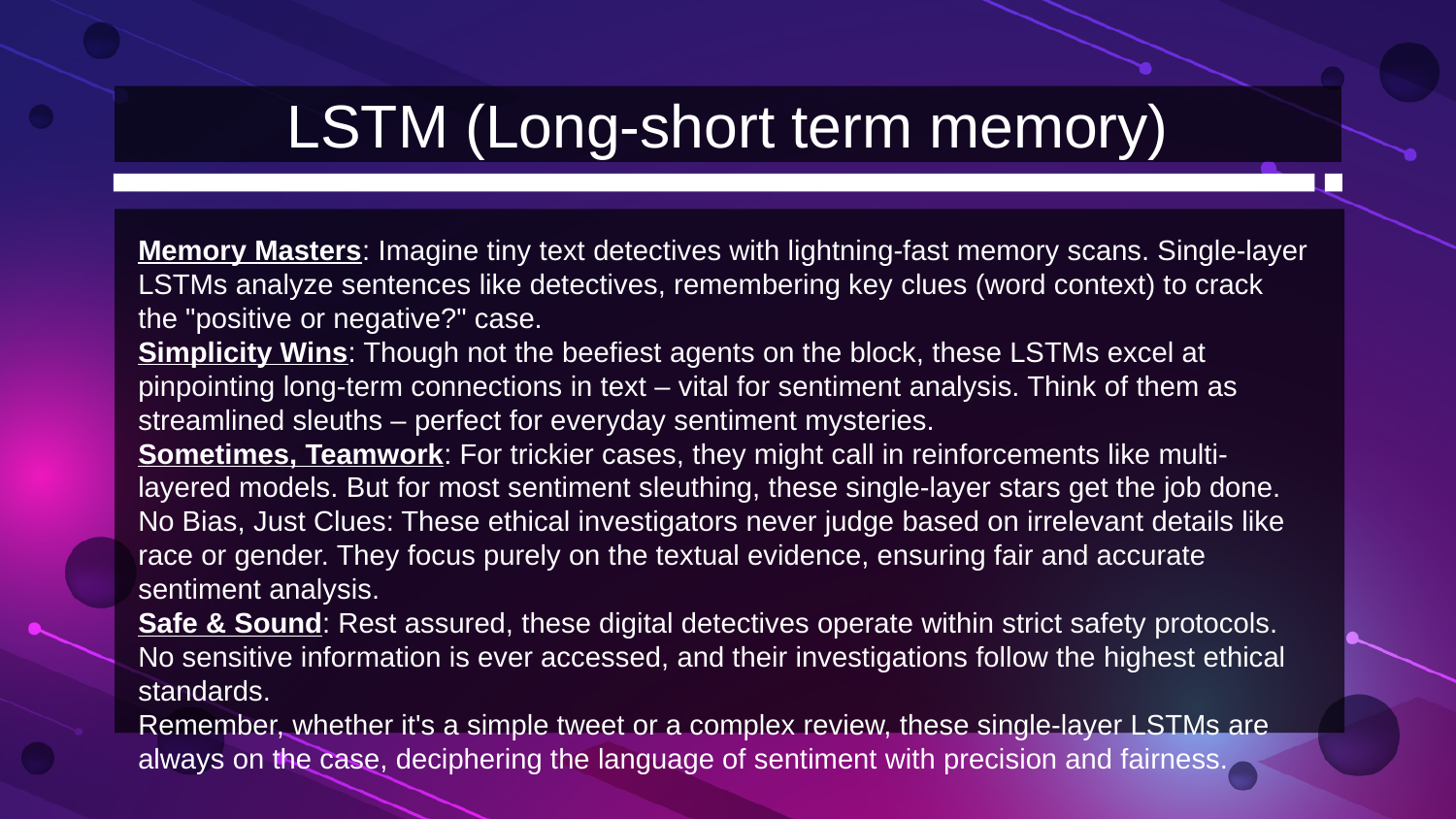

# LSTM (Long-short term memory)

Memory Masters: Imagine tiny text detectives with lightning-fast memory scans. Single-layer LSTMs analyze sentences like detectives, remembering key clues (word context) to crack the "positive or negative?" case.
Simplicity Wins: Though not the beefiest agents on the block, these LSTMs excel at pinpointing long-term connections in text – vital for sentiment analysis. Think of them as streamlined sleuths – perfect for everyday sentiment mysteries.
Sometimes, Teamwork: For trickier cases, they might call in reinforcements like multi-layered models. But for most sentiment sleuthing, these single-layer stars get the job done.
No Bias, Just Clues: These ethical investigators never judge based on irrelevant details like race or gender. They focus purely on the textual evidence, ensuring fair and accurate sentiment analysis.
Safe & Sound: Rest assured, these digital detectives operate within strict safety protocols. No sensitive information is ever accessed, and their investigations follow the highest ethical standards.
Remember, whether it's a simple tweet or a complex review, these single-layer LSTMs are always on the case, deciphering the language of sentiment with precision and fairness.